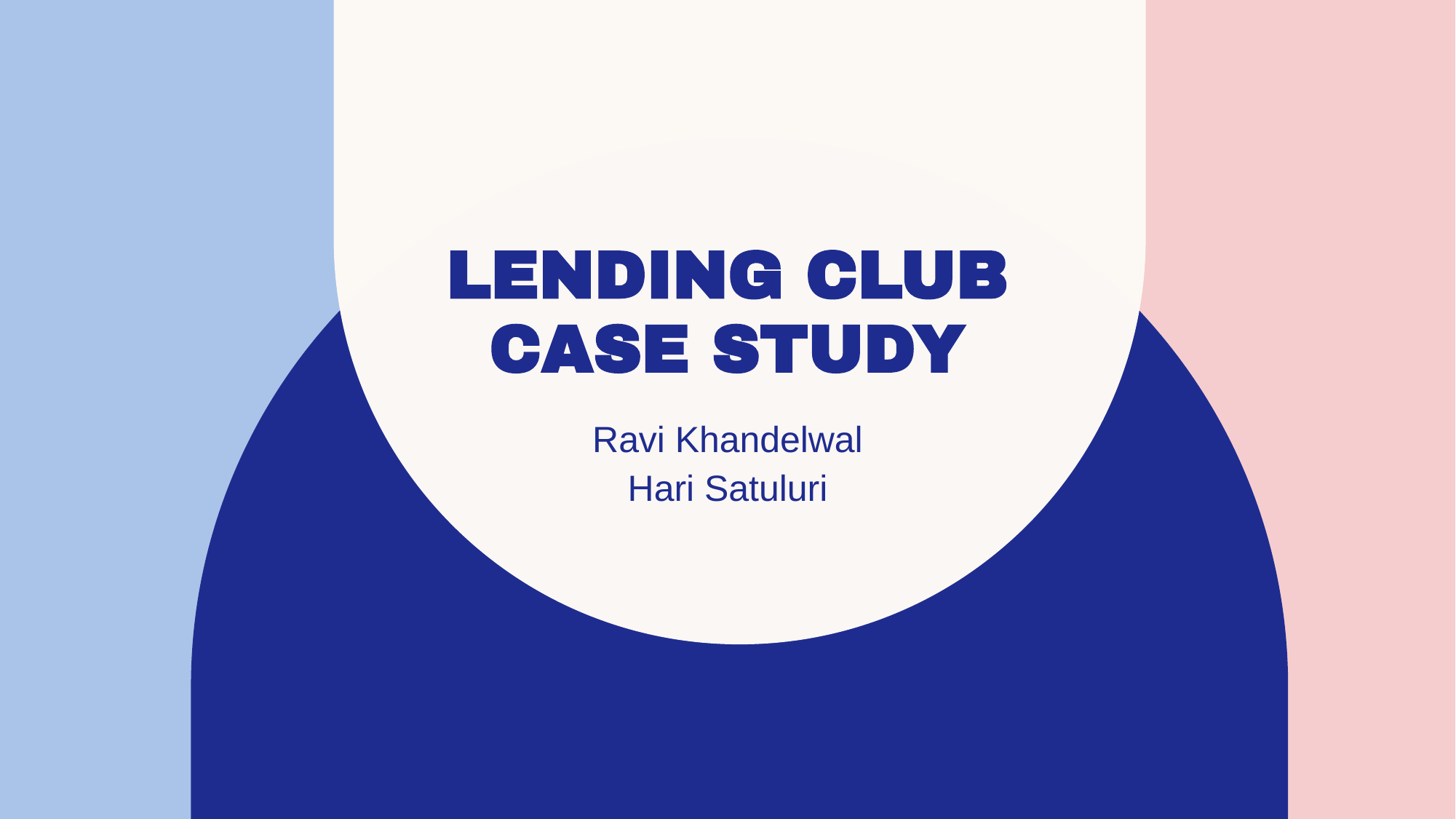

# Lending club case study
Ravi Khandelwal
Hari Satuluri
​